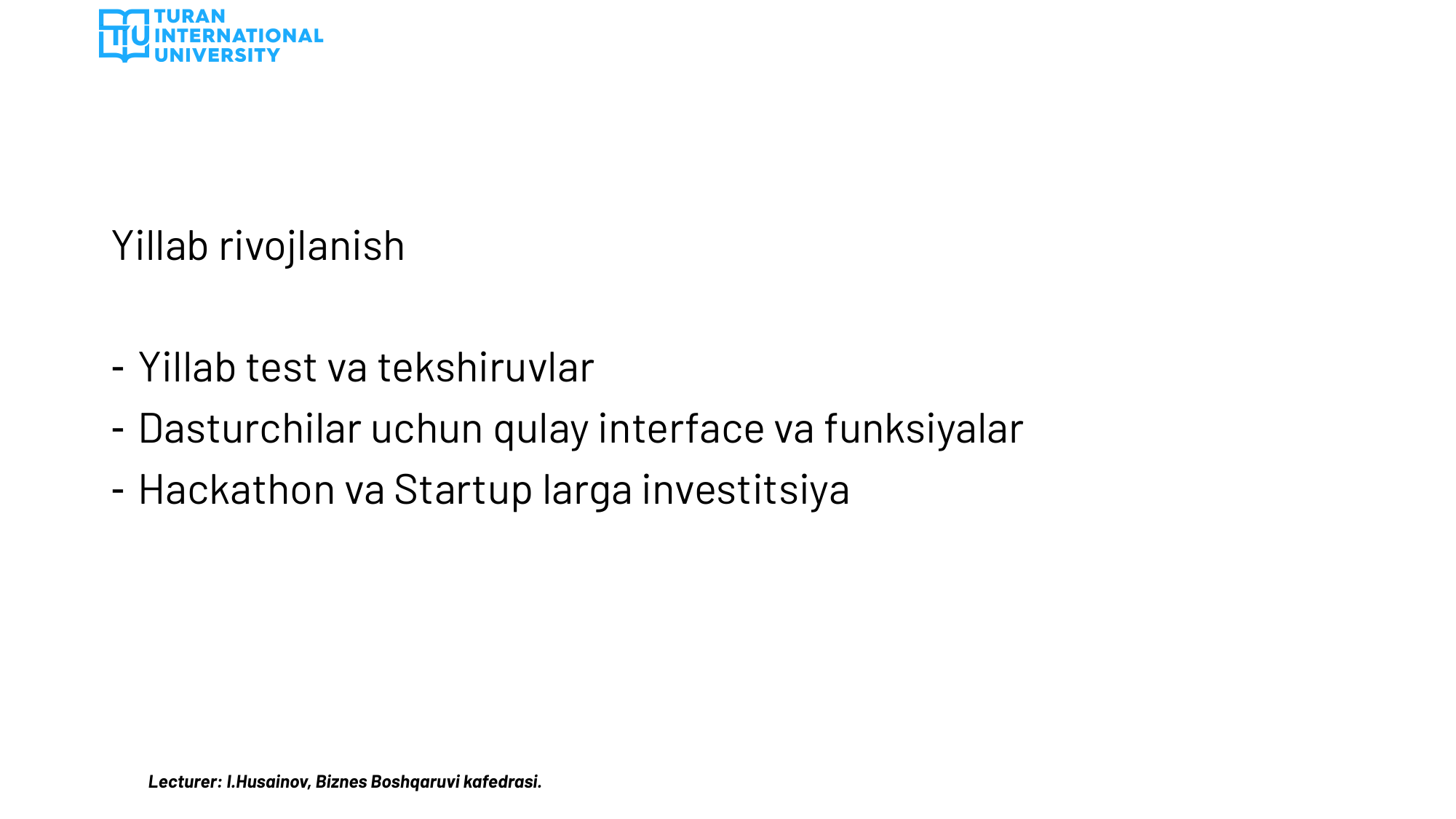

#
Yillab rivojlanish

Yillab test va tekshiruvlar
Dasturchilar uchun qulay interface va funksiyalar
Hackathon va Startup larga investitsiya
Lecturer: I.Husainov, Biznes Boshqaruvi kafedrasi.